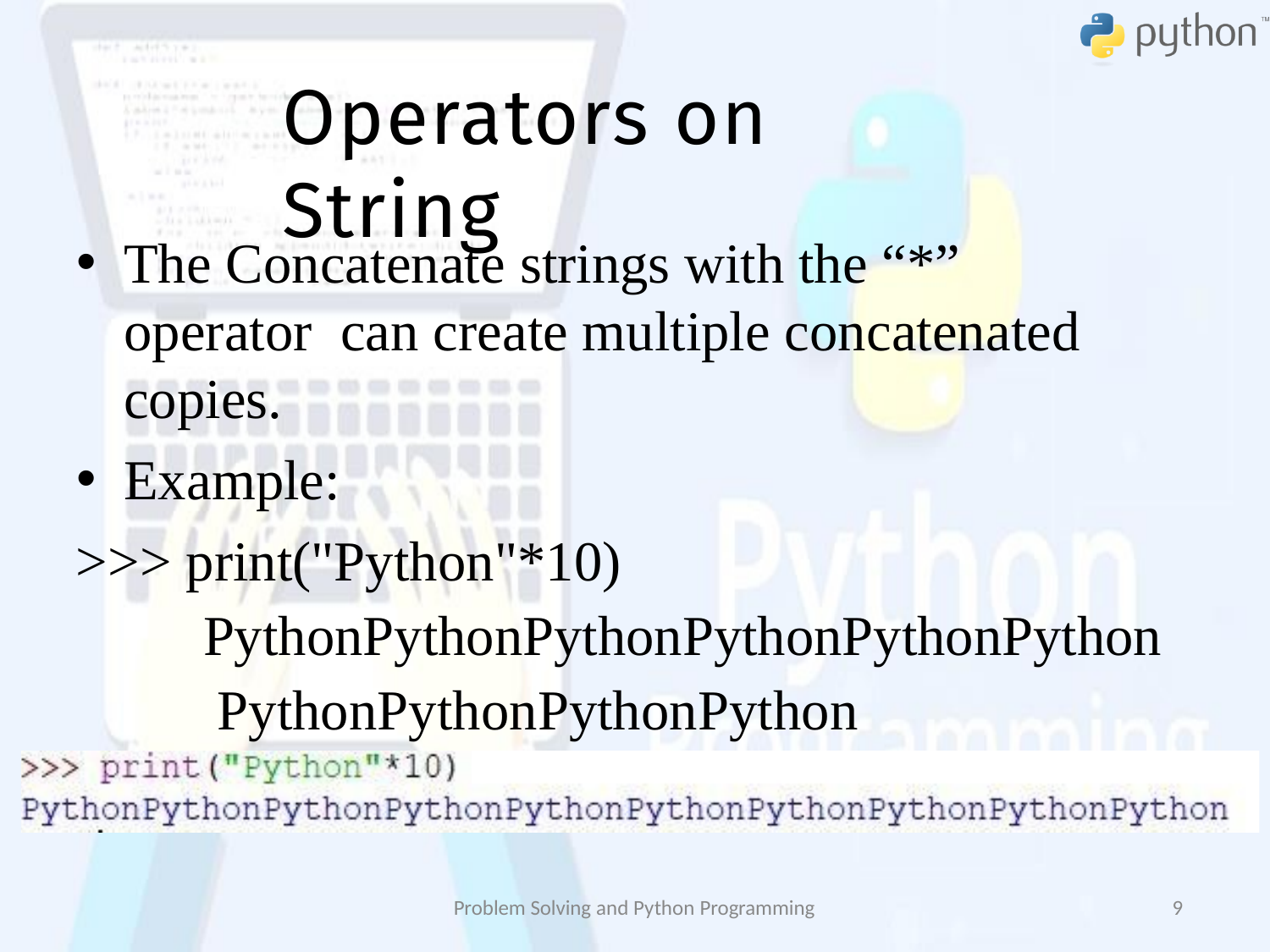

# Operators on String
The Concatenate strings with the “*” operator  can create multiple concatenated copies.
Example:
>>> print("Python"*10)  PythonPythonPythonPythonPythonPython  PythonPythonPythonPython

Problem Solving and Python Programming
9